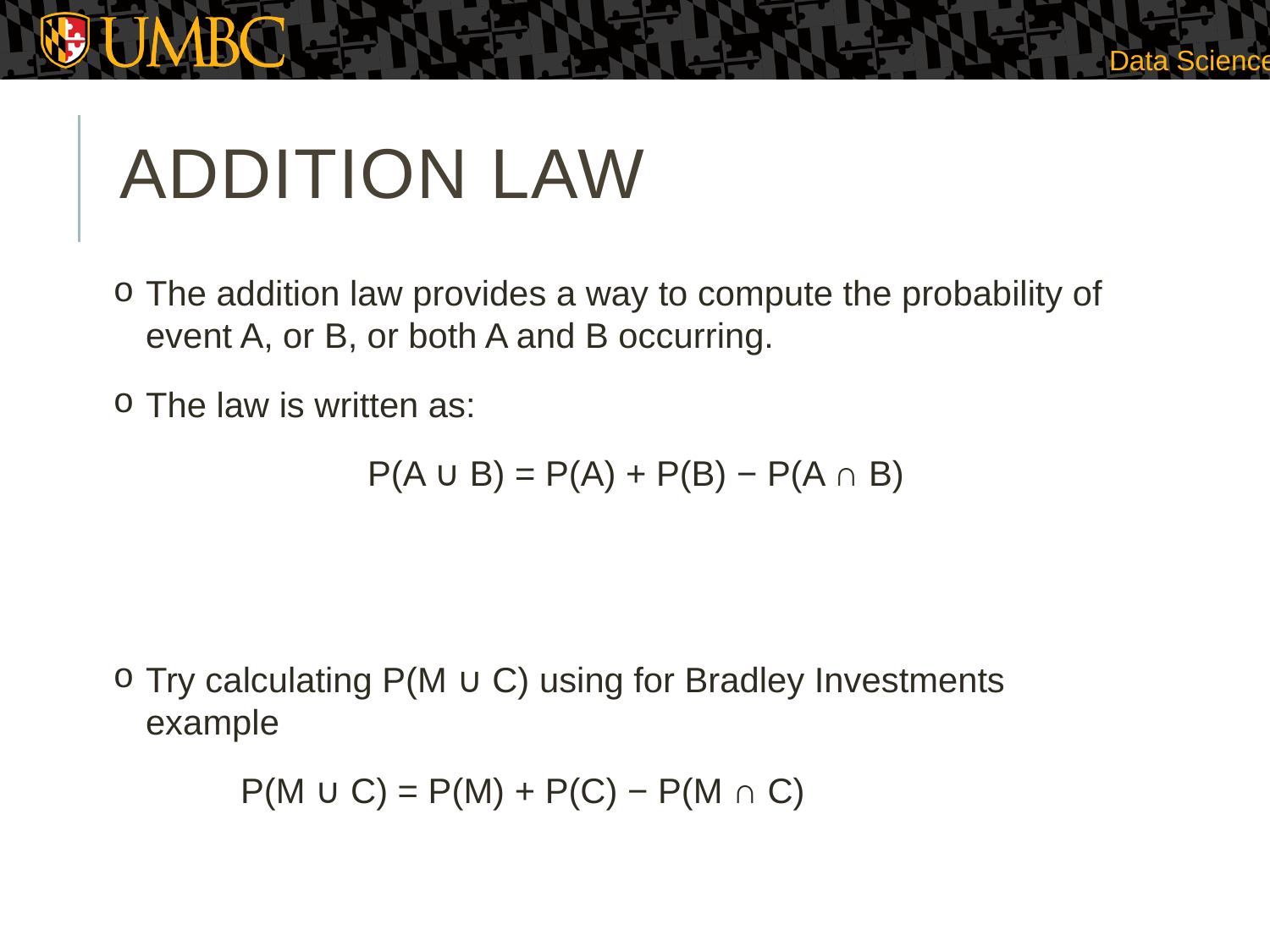

# Addition Law
The addition law provides a way to compute the probability of event A, or B, or both A and B occurring.
The law is written as:
		P(A ∪ B) = P(A) + P(B) − P(A ∩ B)

Try calculating P(M ∪ C) using for Bradley Investments example
	P(M ∪ C) = P(M) + P(C) − P(M ∩ C)